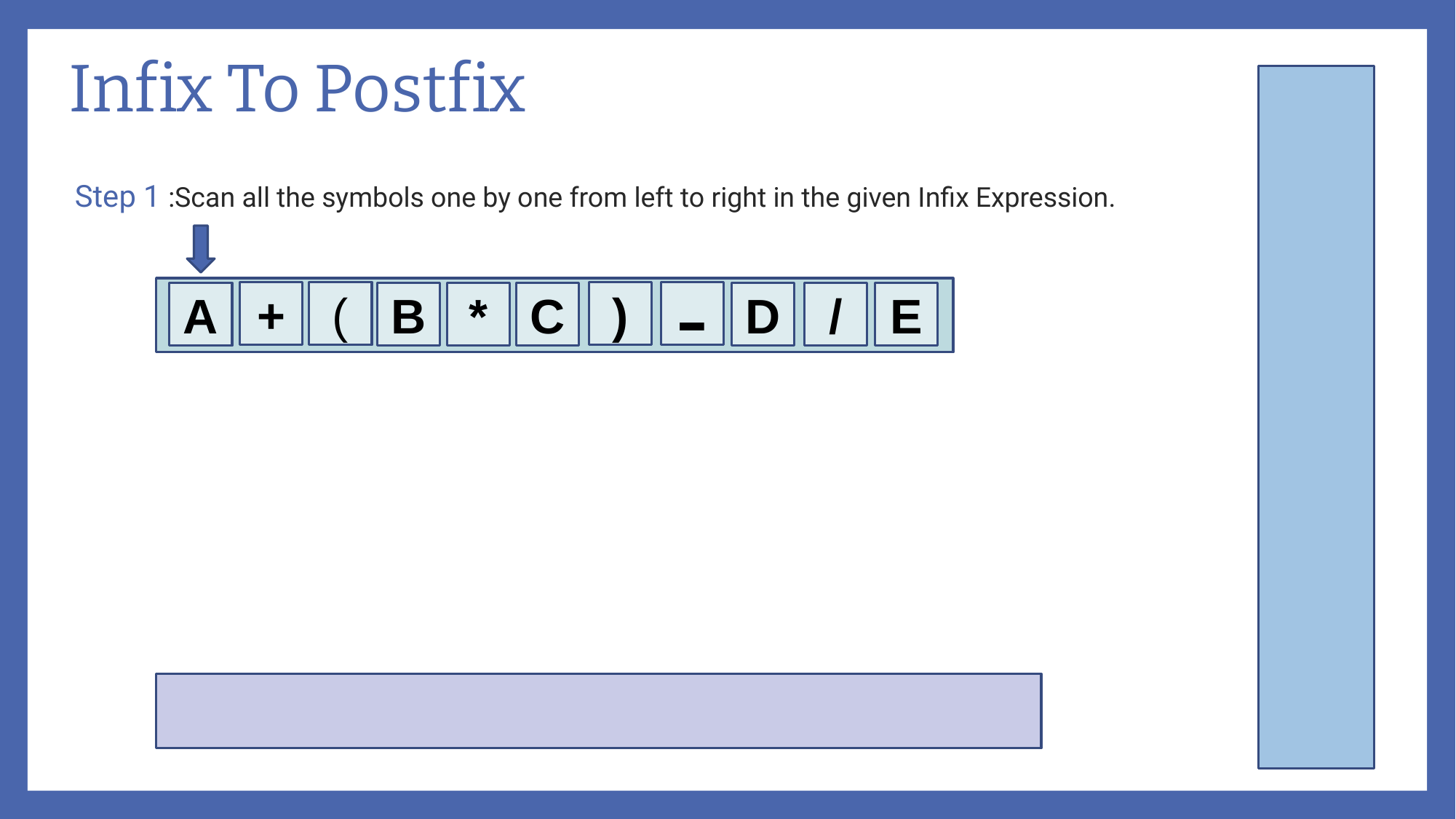

# Infix To Postfix

Step 1 :Scan all the symbols one by one from left to right in the given Infix Expression.

+
(
)
-
A
B
D
/
E
*
C